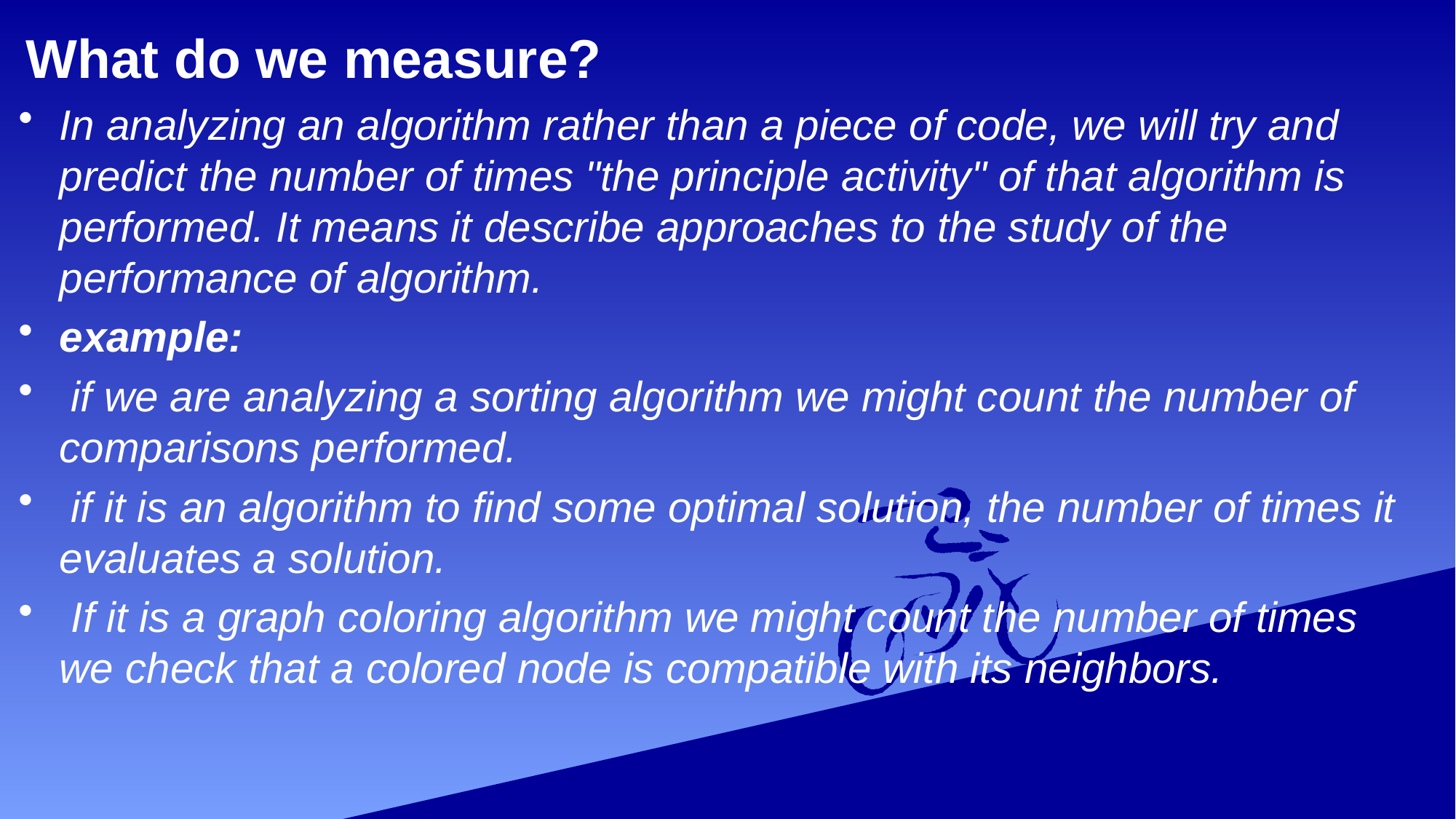

# What do we measure?
In analyzing an algorithm rather than a piece of code, we will try and predict the number of times "the principle activity" of that algorithm is performed. It means it describe approaches to the study of the performance of algorithm.
example:
 if we are analyzing a sorting algorithm we might count the number of comparisons performed.
 if it is an algorithm to find some optimal solution, the number of times it evaluates a solution.
 If it is a graph coloring algorithm we might count the number of times we check that a colored node is compatible with its neighbors.